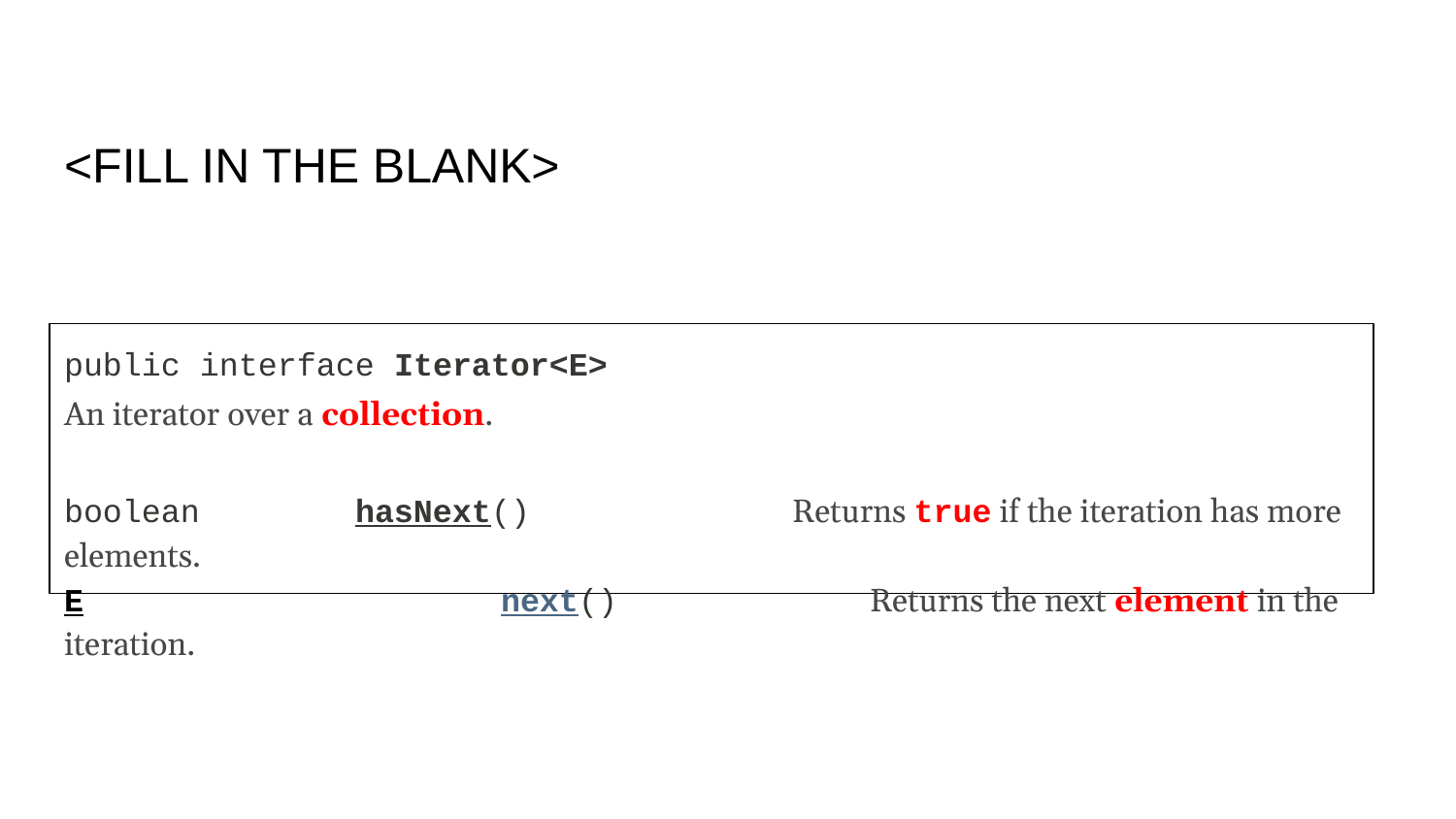

# <FILL IN THE BLANK>
public interface Iterator<E>
An iterator over a collection.

boolean		hasNext()		Returns true if the iteration has more elements.
E			next()		    Returns the next element in the iteration.